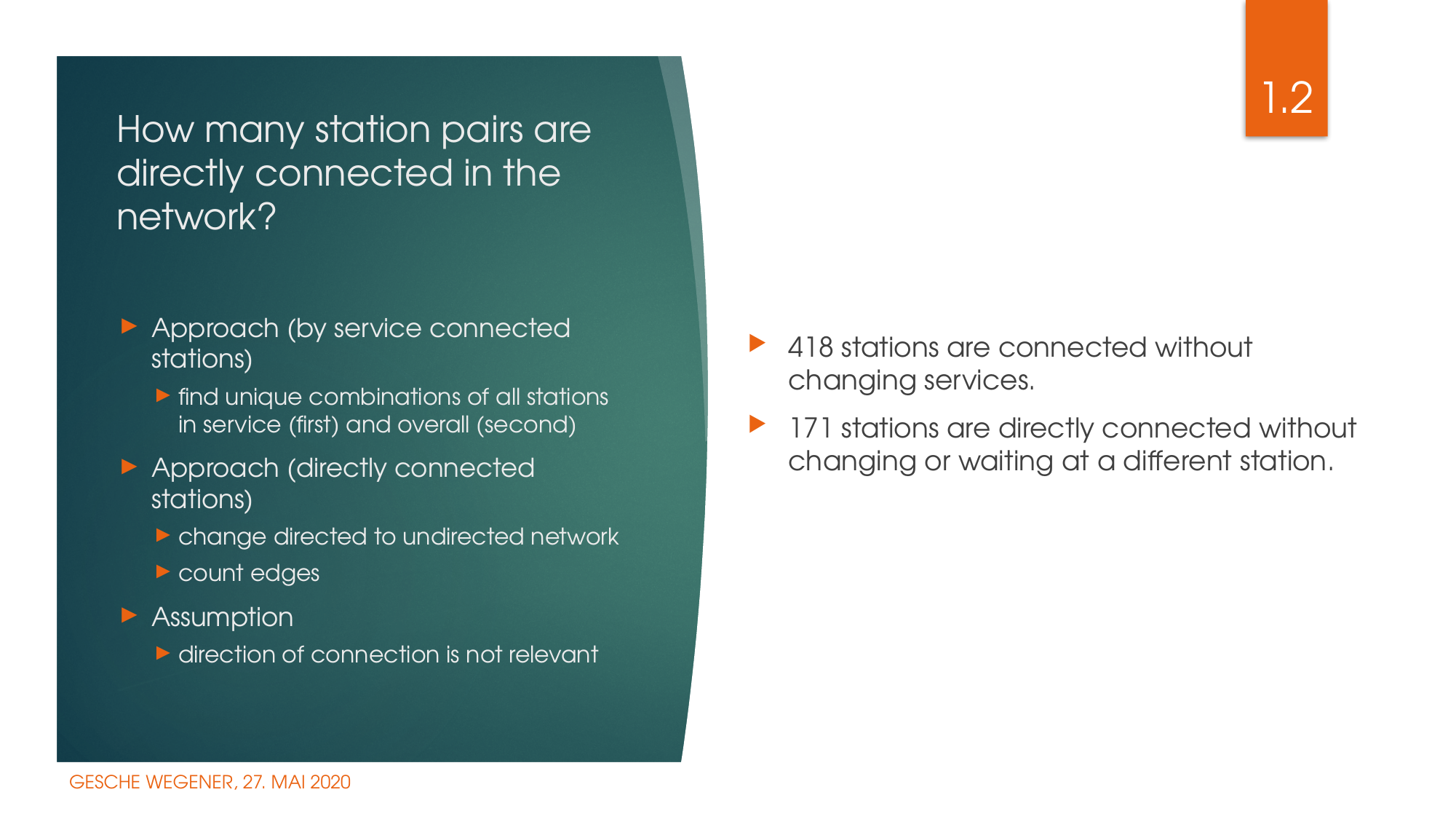

1.2
# How many station pairs are directly connected in the network?
418 stations are connected without changing services.
171 stations are directly connected without changing or waiting at a different station.

Approach (by service connected stations)
find unique combinations of all stations in service (first) and overall (second)
Approach (directly connected stations)
change directed to undirected network
count edges
Assumption
direction of connection is not relevant

Gesche Wegener, 27. Mai 2020